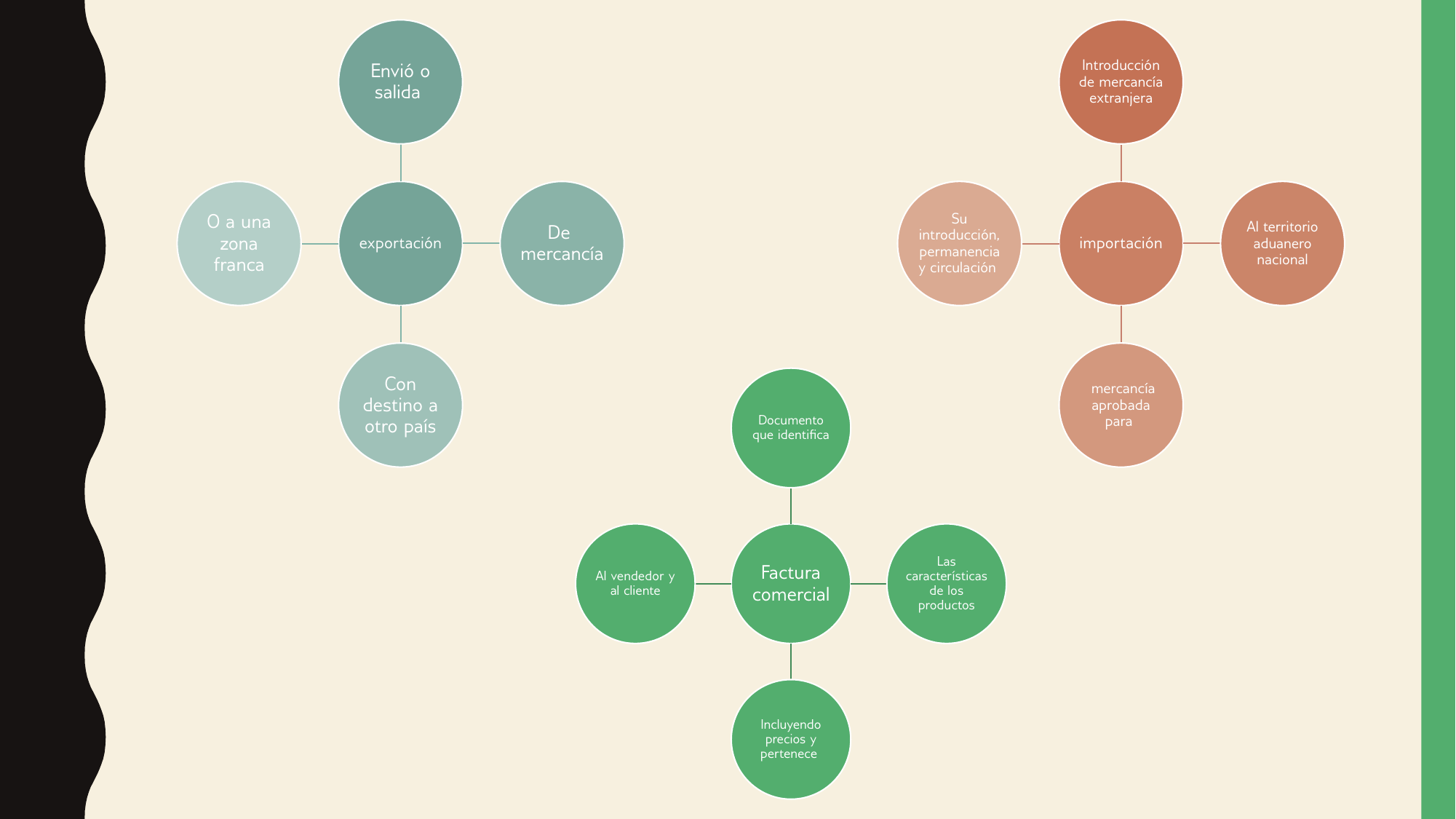

exportación

Envió o salida

De  mercancía

Con destino a otro país

O a una zona franca
importación

Introducción de mercancía extranjera

Al territorio aduanero nacional

 mercancía aprobada para

Su introducción, permanencia y circulación
Factura comercial

Documento que identifica

Las características de los productos

Incluyendo precios y pertenece

Al vendedor y al cliente